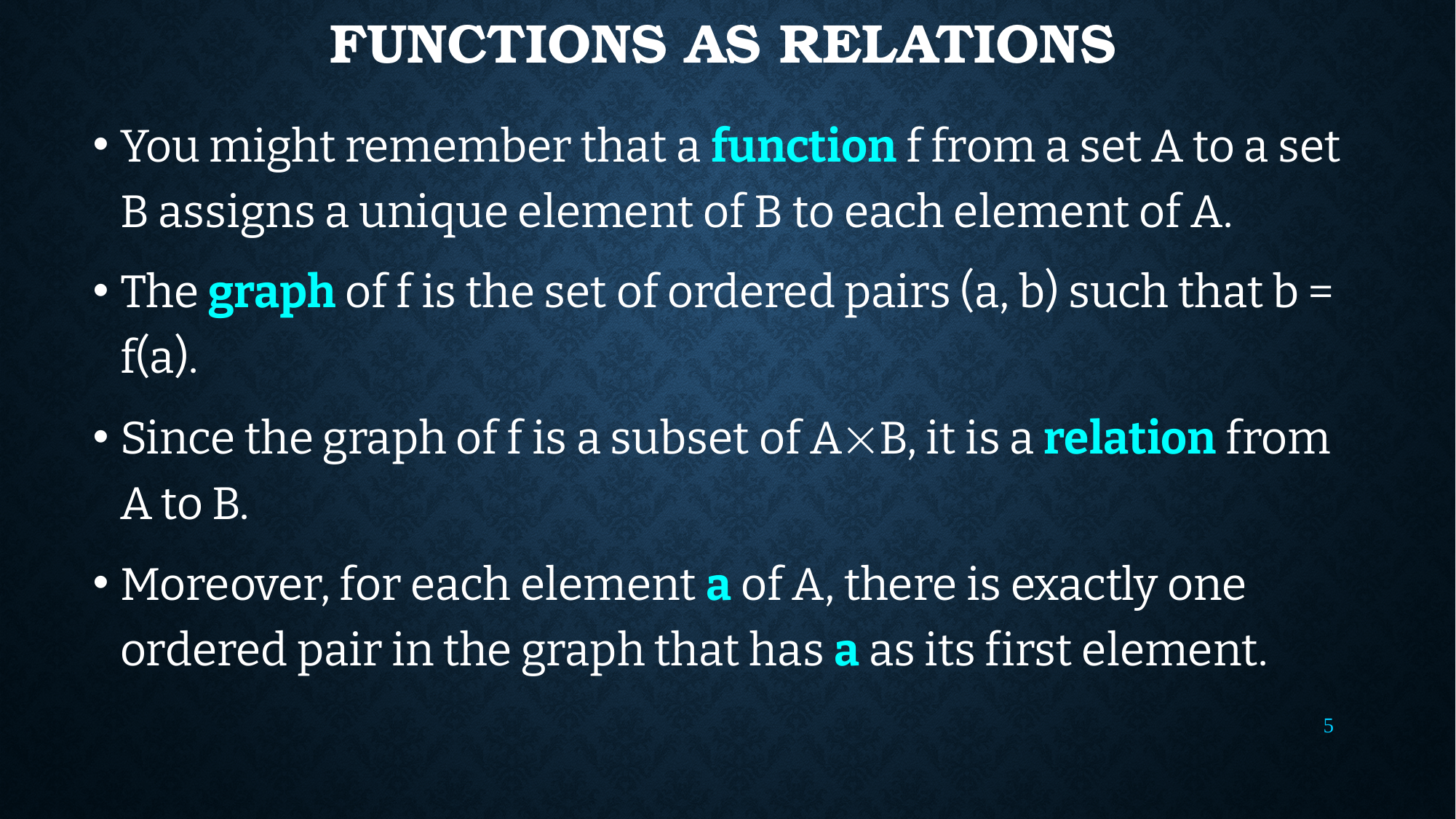

# Functions as Relations
You might remember that a function f from a set A to a set B assigns a unique element of B to each element of A.
The graph of f is the set of ordered pairs (a, b) such that b = f(a).
Since the graph of f is a subset of A×B, it is a relation from A to B.
Moreover, for each element a of A, there is exactly one ordered pair in the graph that has a as its first element.

5